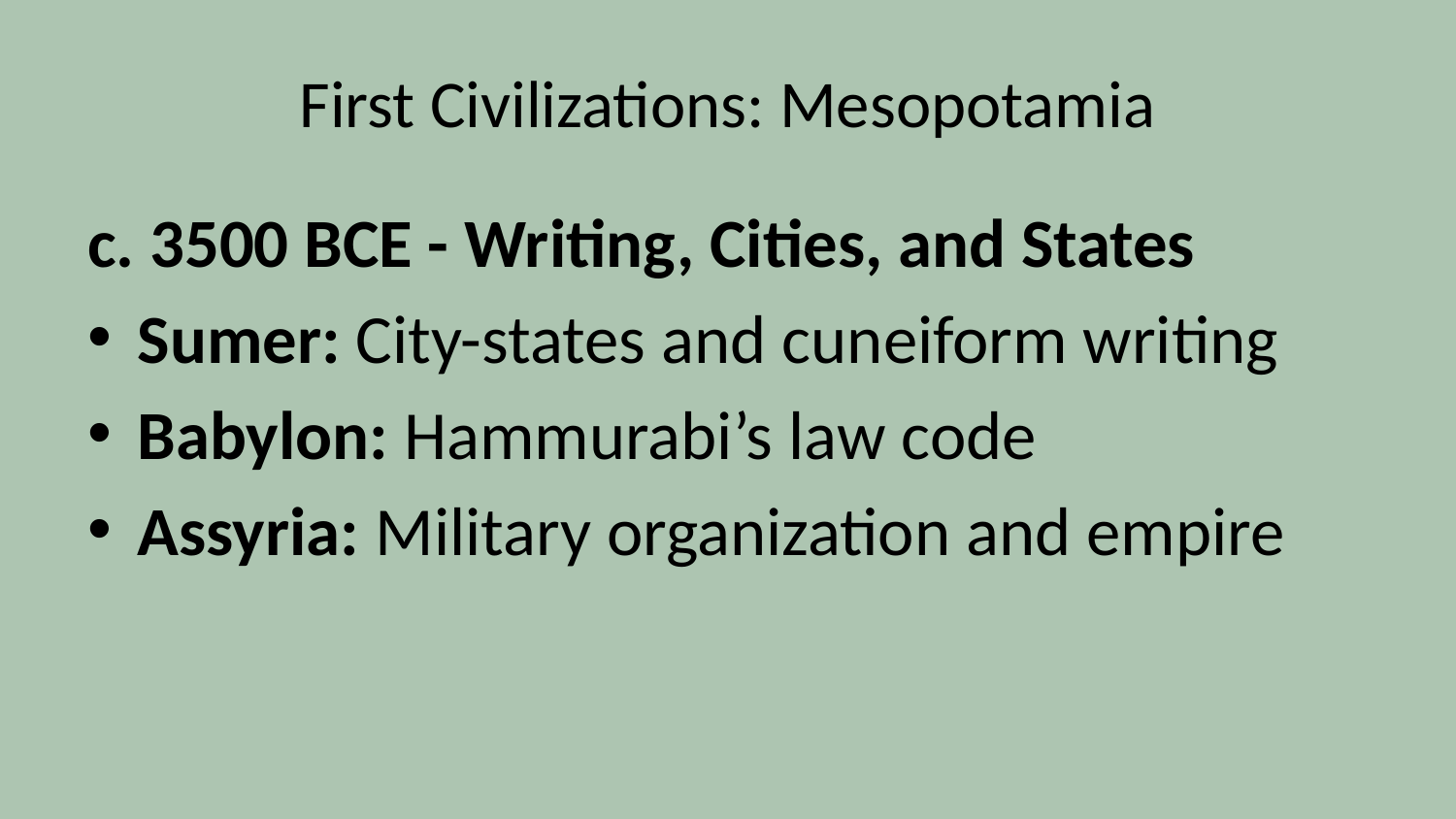

# First Civilizations: Mesopotamia
c. 3500 BCE - Writing, Cities, and States
Sumer: City-states and cuneiform writing
Babylon: Hammurabi’s law code
Assyria: Military organization and empire